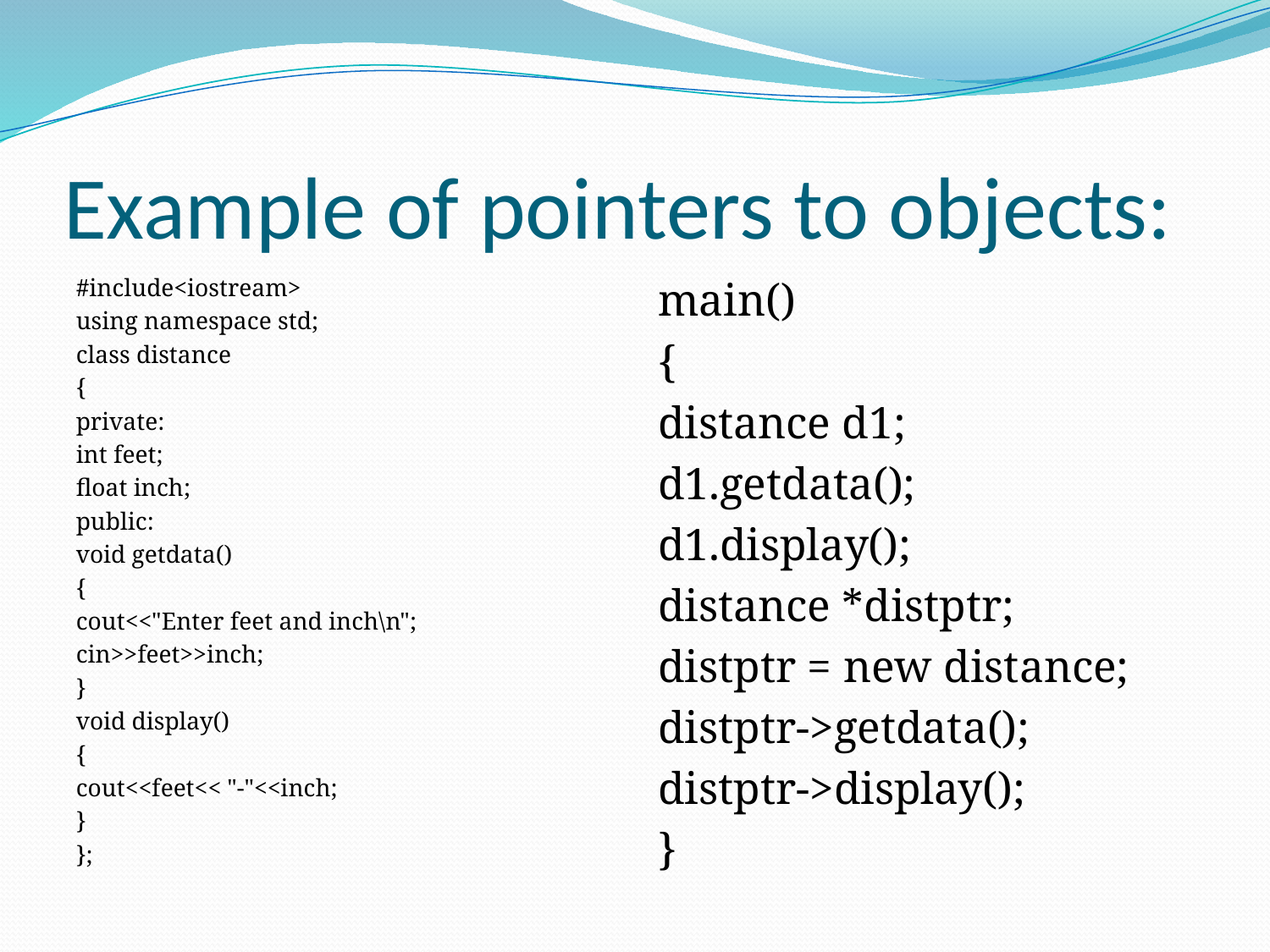

# Example of pointers to objects:
#include<iostream>
using namespace std;
class distance
{
private:
int feet;
float inch;
public:
void getdata()
{
cout<<"Enter feet and inch\n";
cin>>feet>>inch;
}
void display()
{
cout<<feet<< "-"<<inch;
}
};

main()
{
distance d1;
d1.getdata();
d1.display();
distance *distptr;
distptr = new distance;
distptr->getdata();
distptr->display();
}